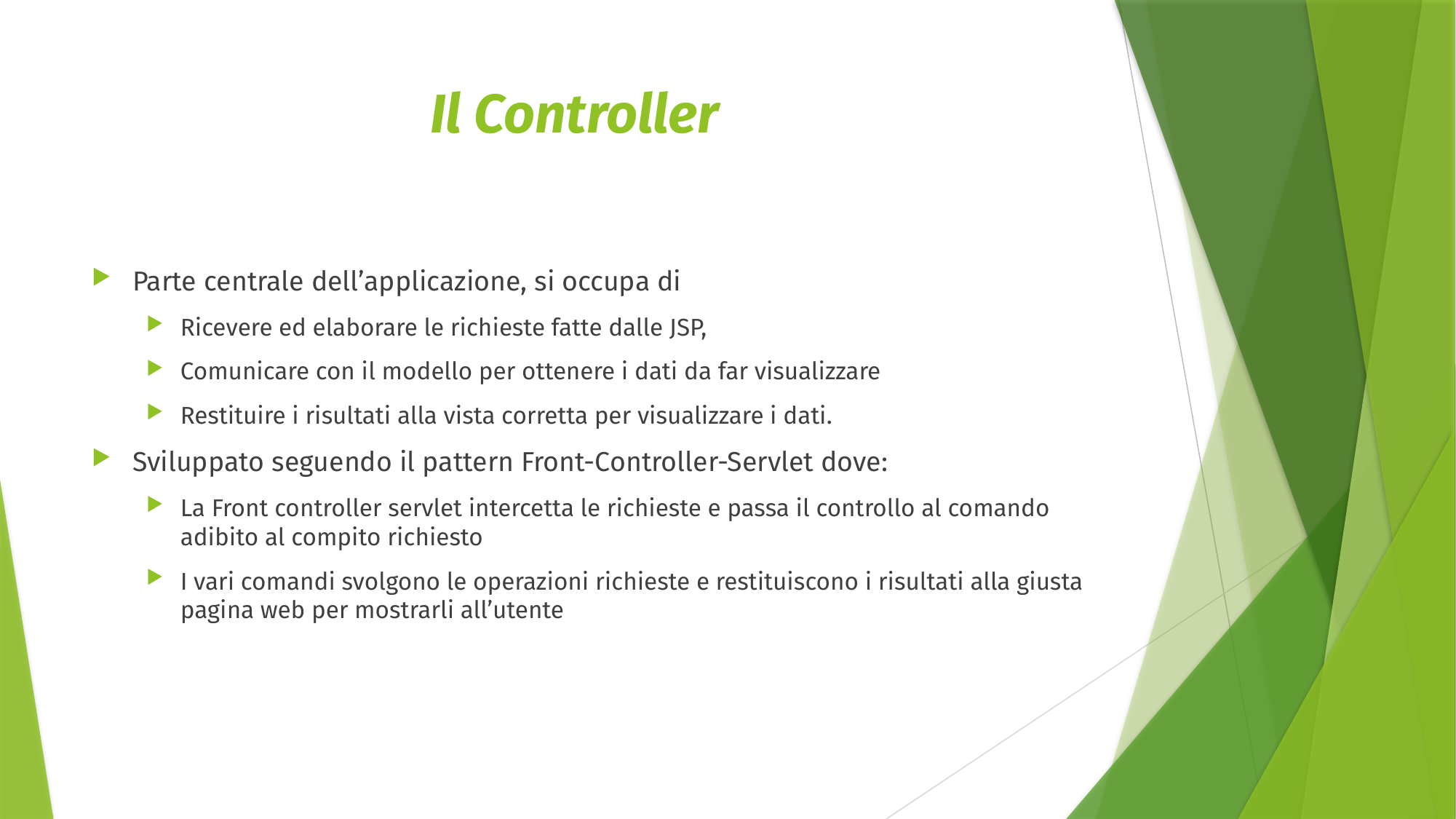

# Il Controller
Parte centrale dell’applicazione, si occupa di
Ricevere ed elaborare le richieste fatte dalle JSP,
Comunicare con il modello per ottenere i dati da far visualizzare
Restituire i risultati alla vista corretta per visualizzare i dati.
Sviluppato seguendo il pattern Front-Controller-Servlet dove:
La Front controller servlet intercetta le richieste e passa il controllo al comando adibito al compito richiesto
I vari comandi svolgono le operazioni richieste e restituiscono i risultati alla giusta pagina web per mostrarli all’utente